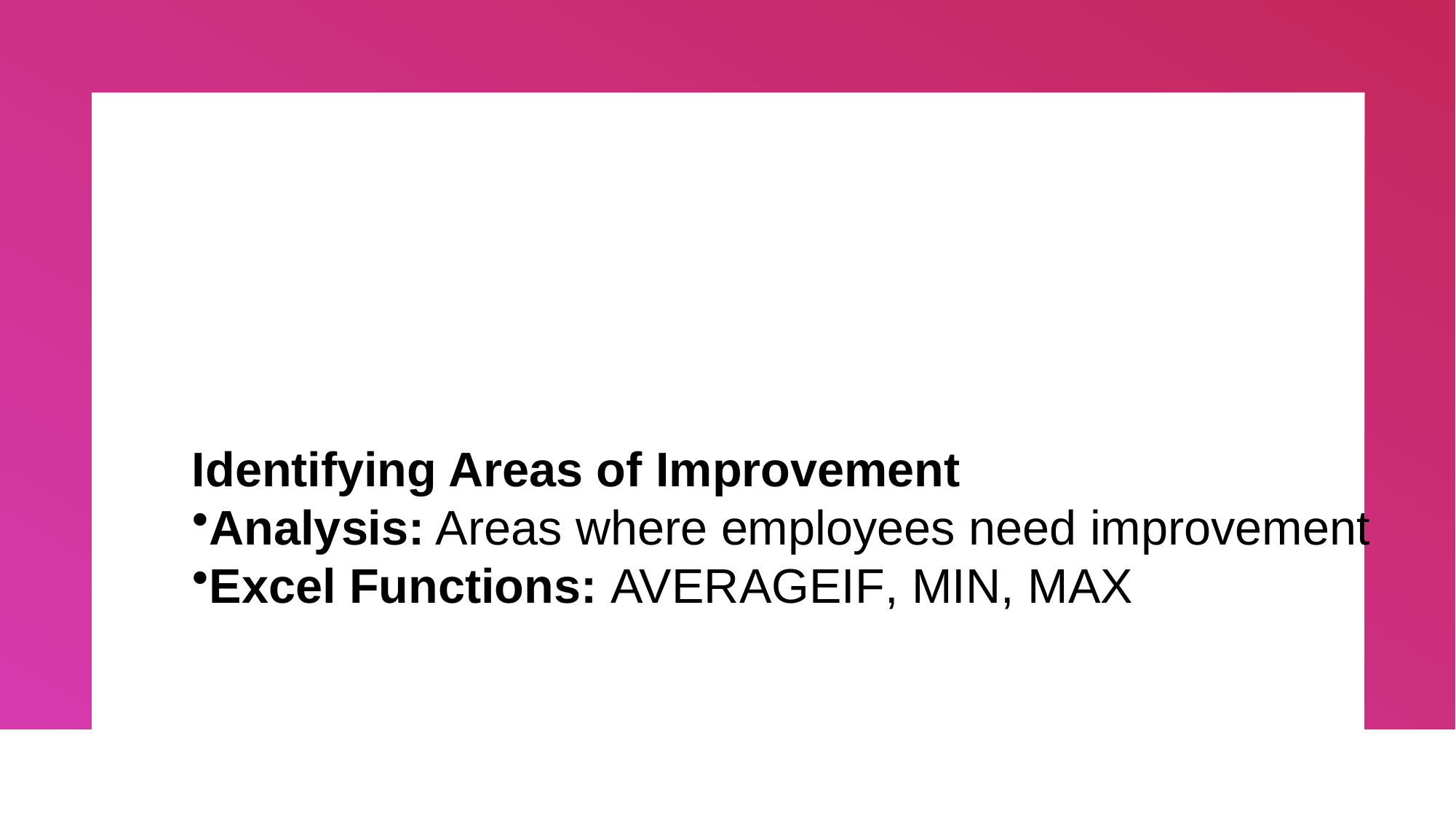

Identifying Areas of Improvement
Analysis: Areas where employees need improvement
Excel Functions: AVERAGEIF, MIN, MAX